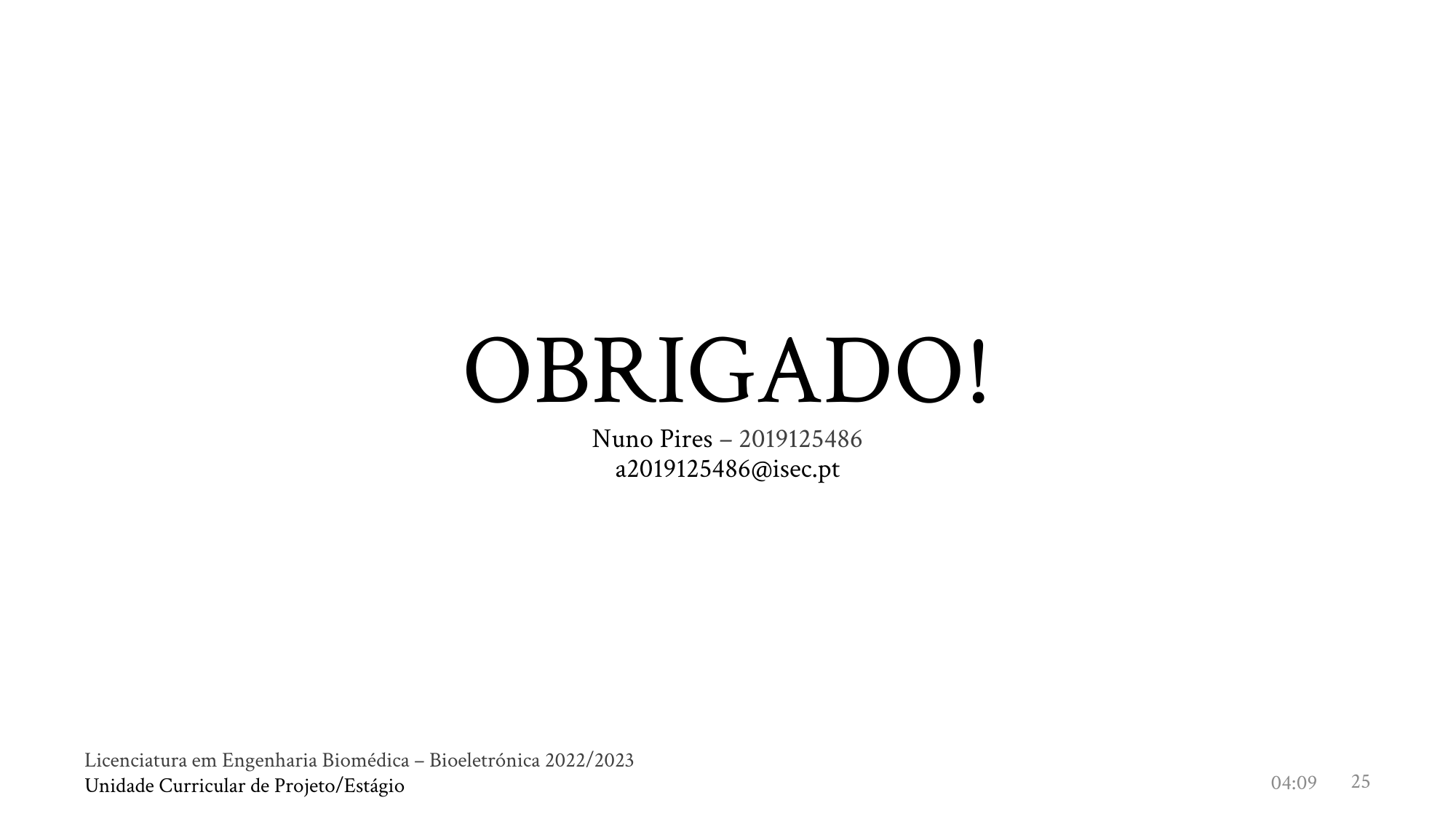

Obrigado!
Nuno Pires – 2019125486
a2019125486@isec.pt
Licenciatura em Engenharia Biomédica – Bioeletrónica 2022/2023
Unidade Curricular de Projeto/Estágio
25
04:09